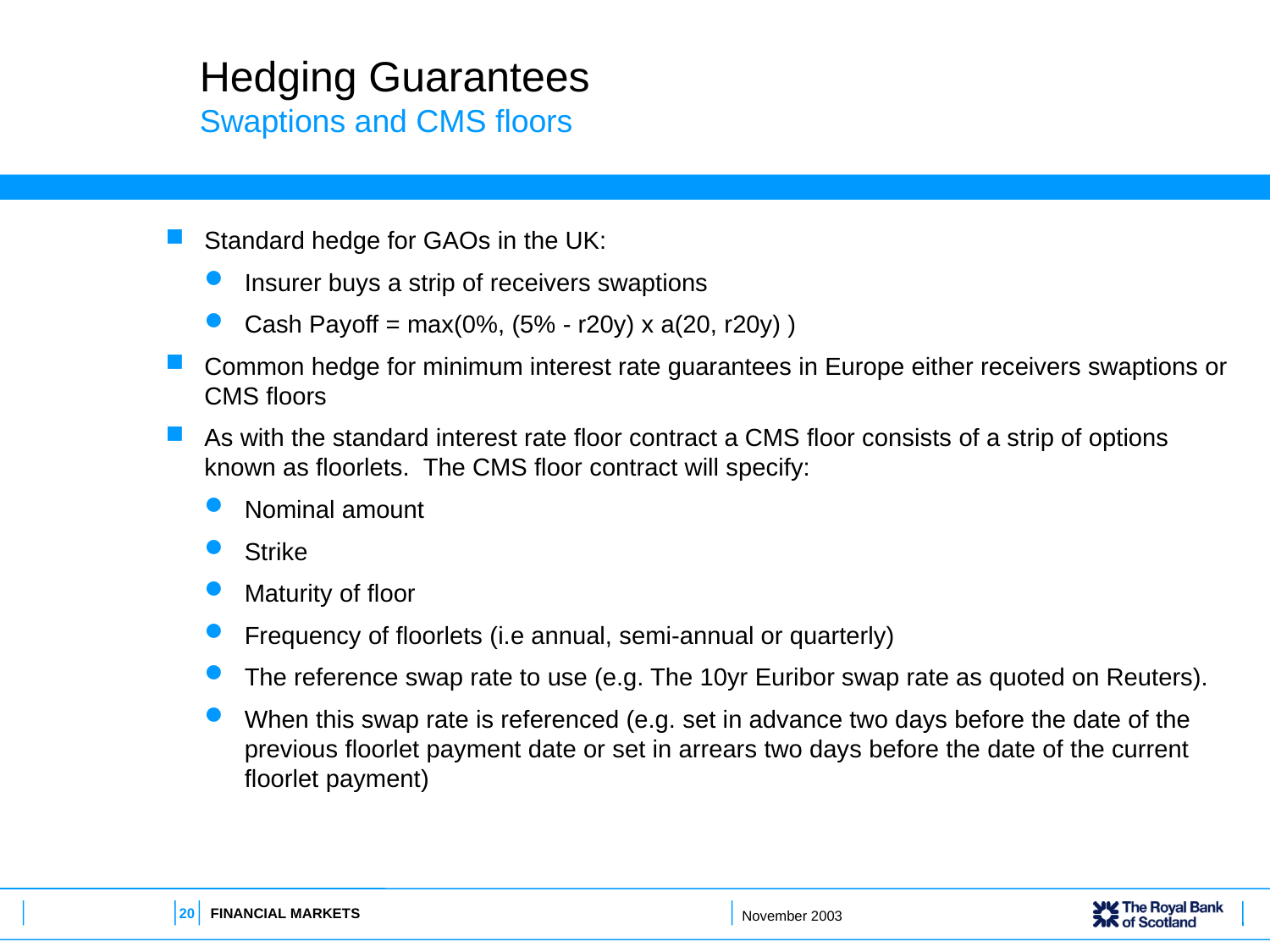

# Hedging Guarantees Swaptions and CMS floors
Standard hedge for GAOs in the UK:
Insurer buys a strip of receivers swaptions
Cash Payoff = max(0%, (5% - r20y) x a(20, r20y) )
Common hedge for minimum interest rate guarantees in Europe either receivers swaptions or CMS floors
As with the standard interest rate floor contract a CMS floor consists of a strip of options known as floorlets.  The CMS floor contract will specify:
Nominal amount
Strike
Maturity of floor
Frequency of floorlets (i.e annual, semi-annual or quarterly)
The reference swap rate to use (e.g. The 10yr Euribor swap rate as quoted on Reuters).
When this swap rate is referenced (e.g. set in advance two days before the date of the previous floorlet payment date or set in arrears two days before the date of the current floorlet payment)
20
FINANCIAL MARKETS
November 2003